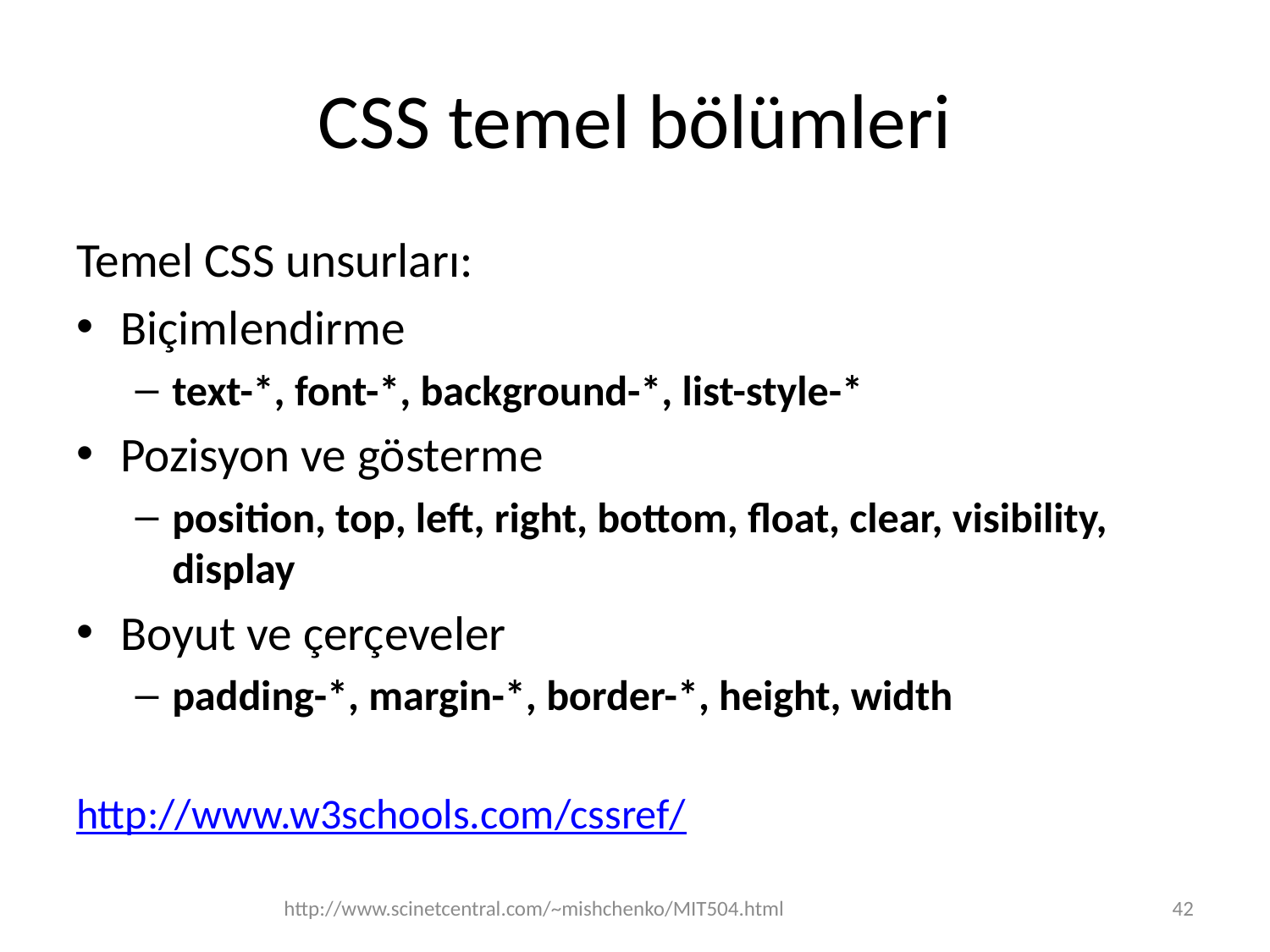

# CSS temel bölümleri
Temel CSS unsurları:
Biçimlendirme
text-*, font-*, background-*, list-style-*
Pozisyon ve gösterme
position, top, left, right, bottom, float, clear, visibility, display
Boyut ve çerçeveler
padding-*, margin-*, border-*, height, width

http://www.w3schools.com/cssref/

http://www.scinetcentral.com/~mishchenko/MIT504.html
42